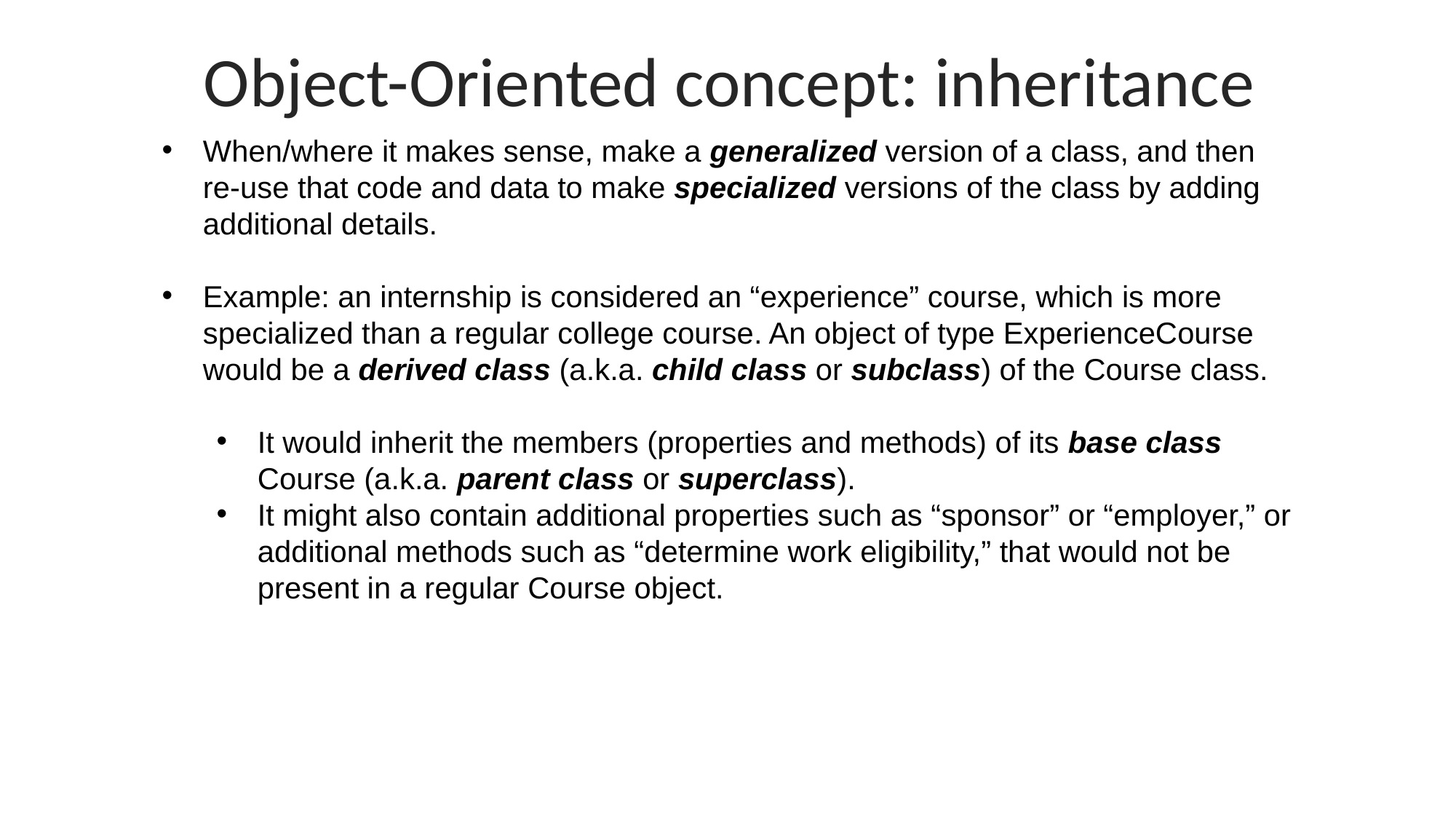

Object-Oriented concept: inheritance
When/where it makes sense, make a generalized version of a class, and then re-use that code and data to make specialized versions of the class by adding additional details.

Example: an internship is considered an “experience” course, which is more specialized than a regular college course. An object of type ExperienceCourse would be a derived class (a.k.a. child class or subclass) of the Course class.
It would inherit the members (properties and methods) of its base class Course (a.k.a. parent class or superclass).
It might also contain additional properties such as “sponsor” or “employer,” or additional methods such as “determine work eligibility,” that would not be present in a regular Course object.